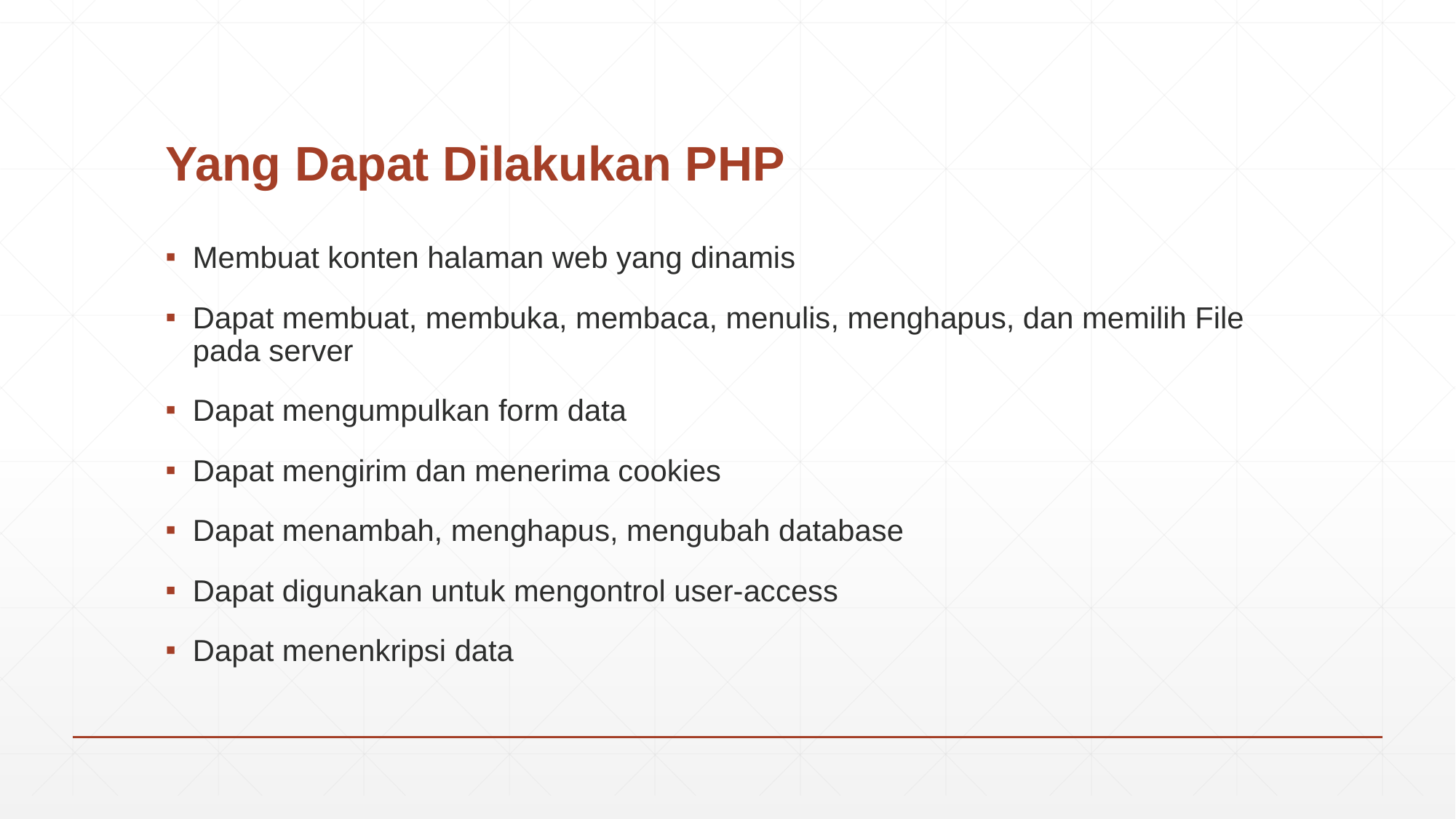

# Yang Dapat Dilakukan PHP
Membuat konten halaman web yang dinamis
Dapat membuat, membuka, membaca, menulis, menghapus, dan memilih File pada server
Dapat mengumpulkan form data
Dapat mengirim dan menerima cookies
Dapat menambah, menghapus, mengubah database
Dapat digunakan untuk mengontrol user-access
Dapat menenkripsi data